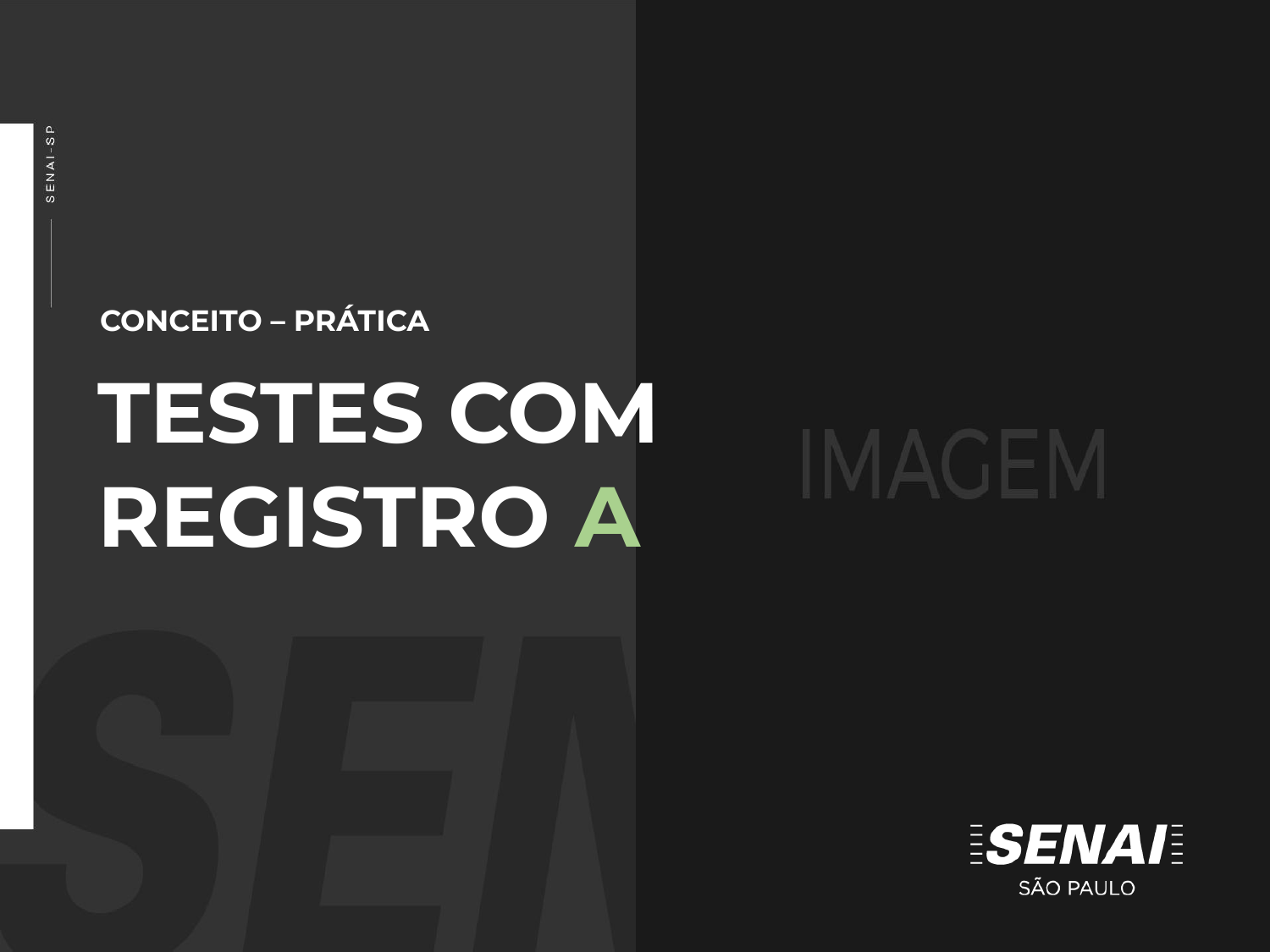

CONCEITO – PRÁTICA
TESTES COM
REGISTRO A